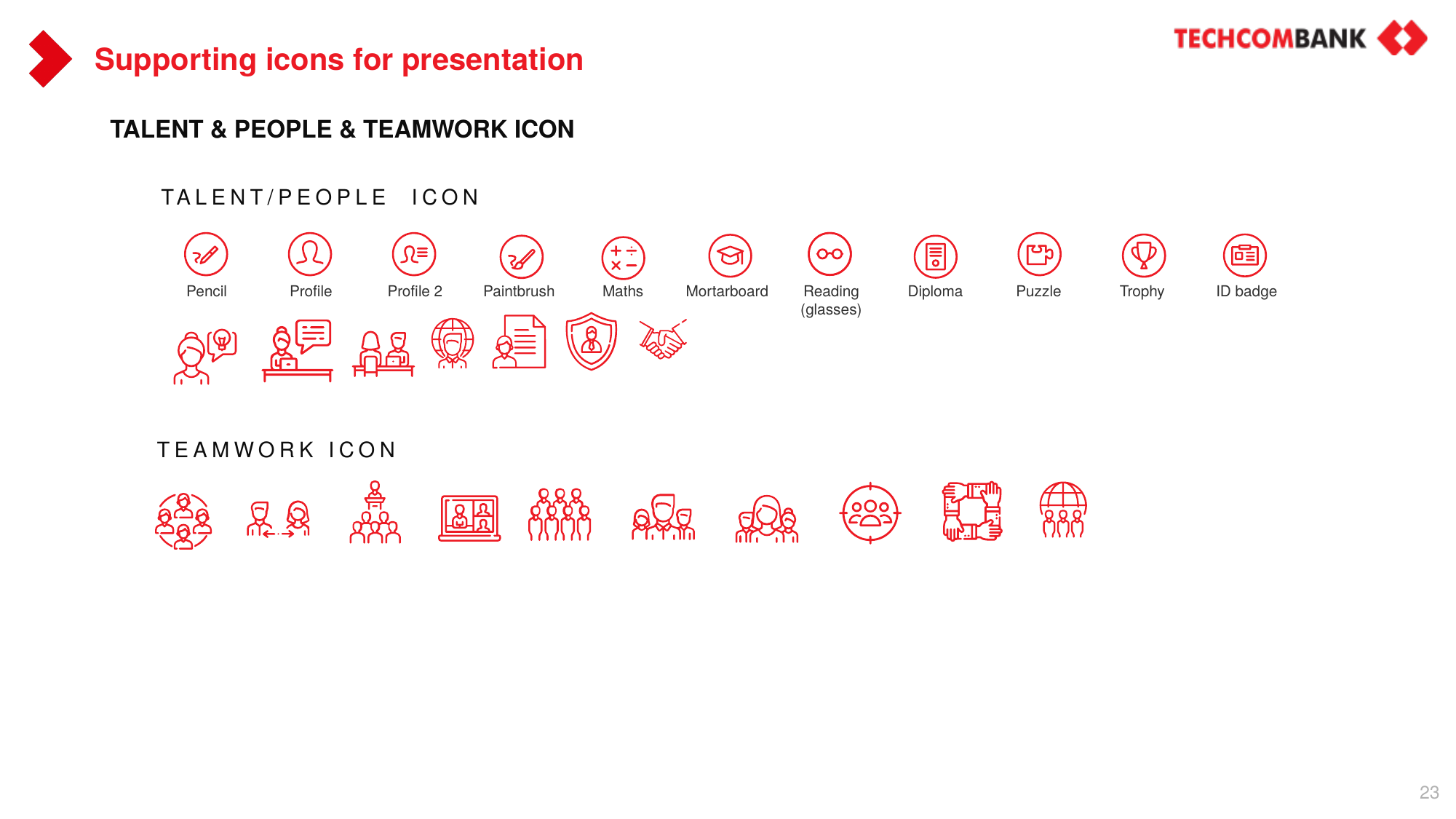

# Supporting icons for presentation
TALENT & PEOPLE & TEAMWORK ICON
TALENT/PEOPLE  ICON

Reading (glasses)
Pencil
Profile
Profile 2
Paintbrush
Maths
Mortarboard
Diploma
Puzzle
Trophy
ID badge

TEAMWORK ICON

23